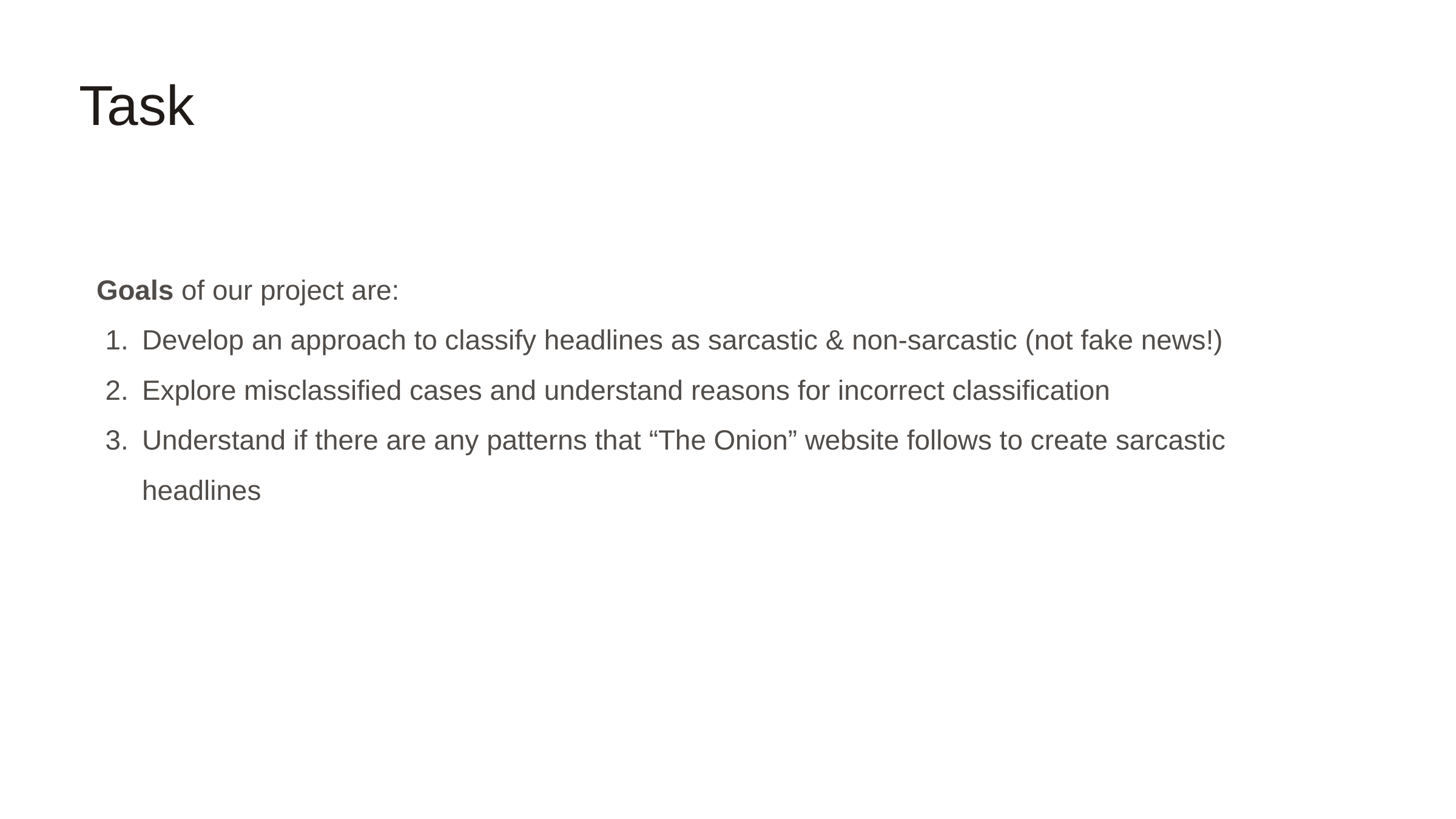

Task
Goals of our project are:
Develop an approach to classify headlines as sarcastic & non-sarcastic (not fake news!)
Explore misclassified cases and understand reasons for incorrect classification
Understand if there are any patterns that “The Onion” website follows to create sarcastic headlines